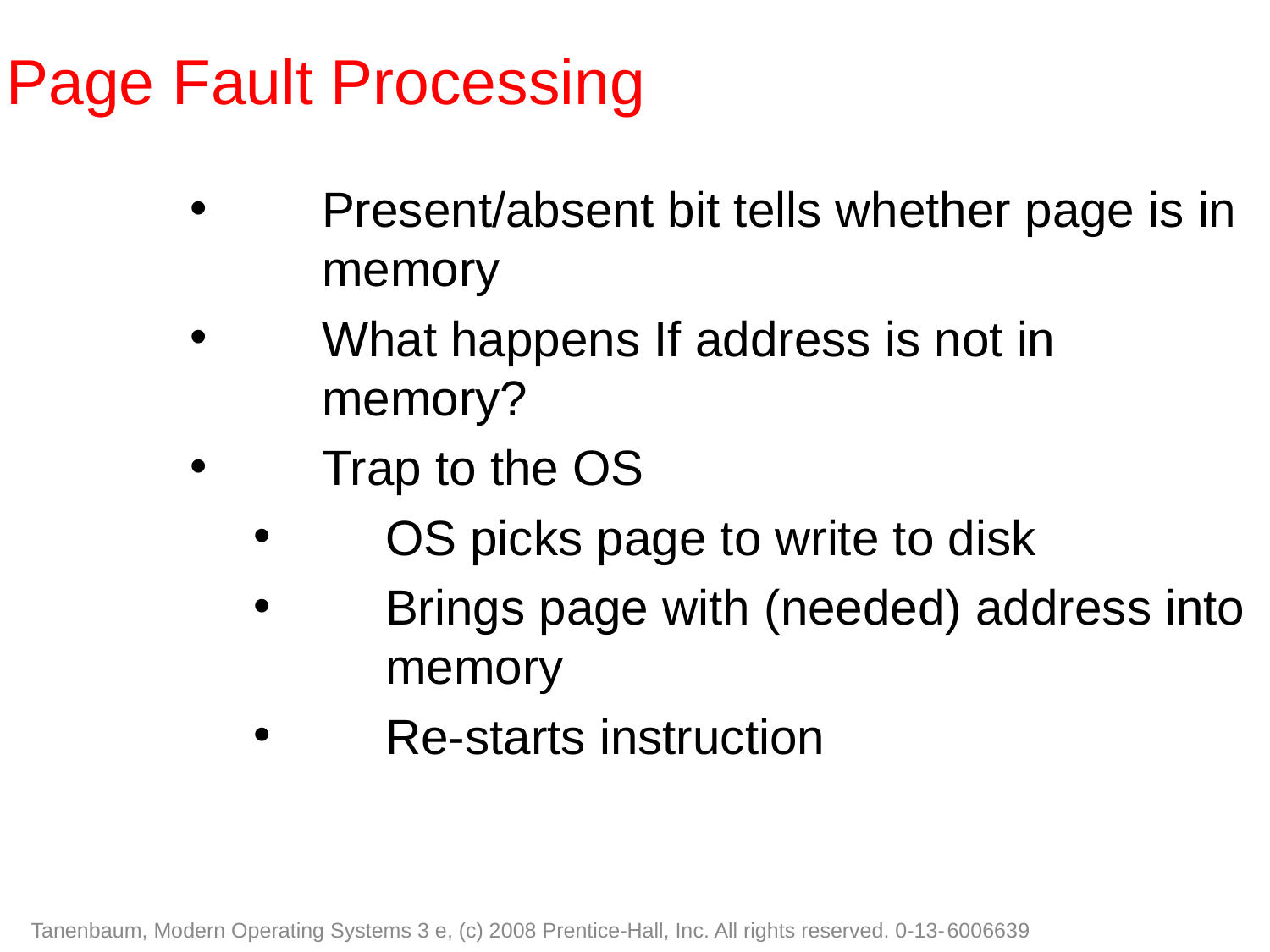

Page Fault Processing
Present/absent bit tells whether page is in memory
What happens If address is not in memory?
Trap to the OS
OS picks page to write to disk
Brings page with (needed) address into memory
Re-starts instruction
Tanenbaum, Modern Operating Systems 3 e, (c) 2008 Prentice-Hall, Inc. All rights reserved. 0-13-6006639